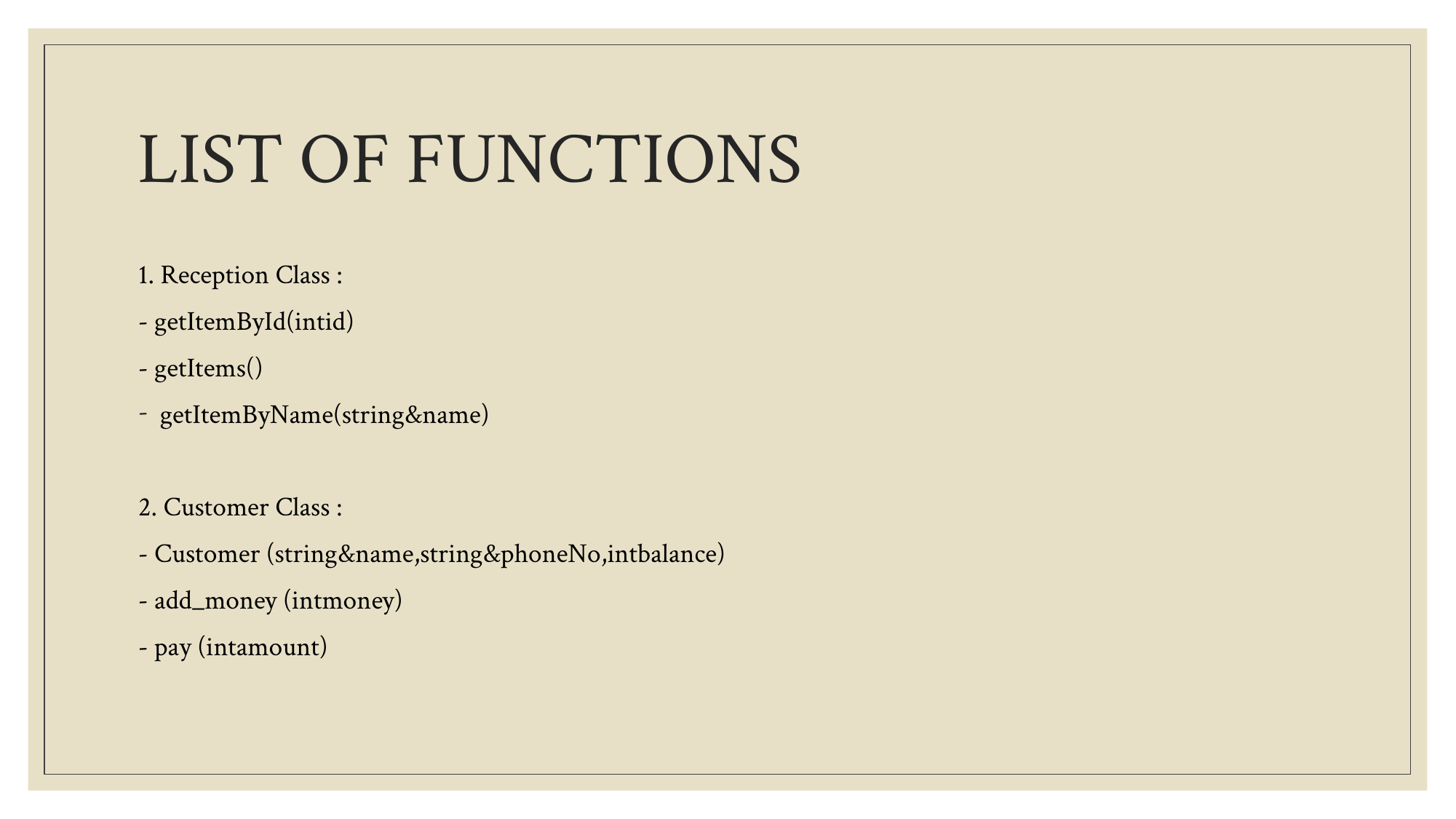

# LIST OF FUNCTIONS
1. Reception Class :
- getItemById(intid)
- getItems()
getItemByName(string&name)

2. Customer Class :
- Customer (string&name,string&phoneNo,intbalance)
- add_money (intmoney)
- pay (intamount)